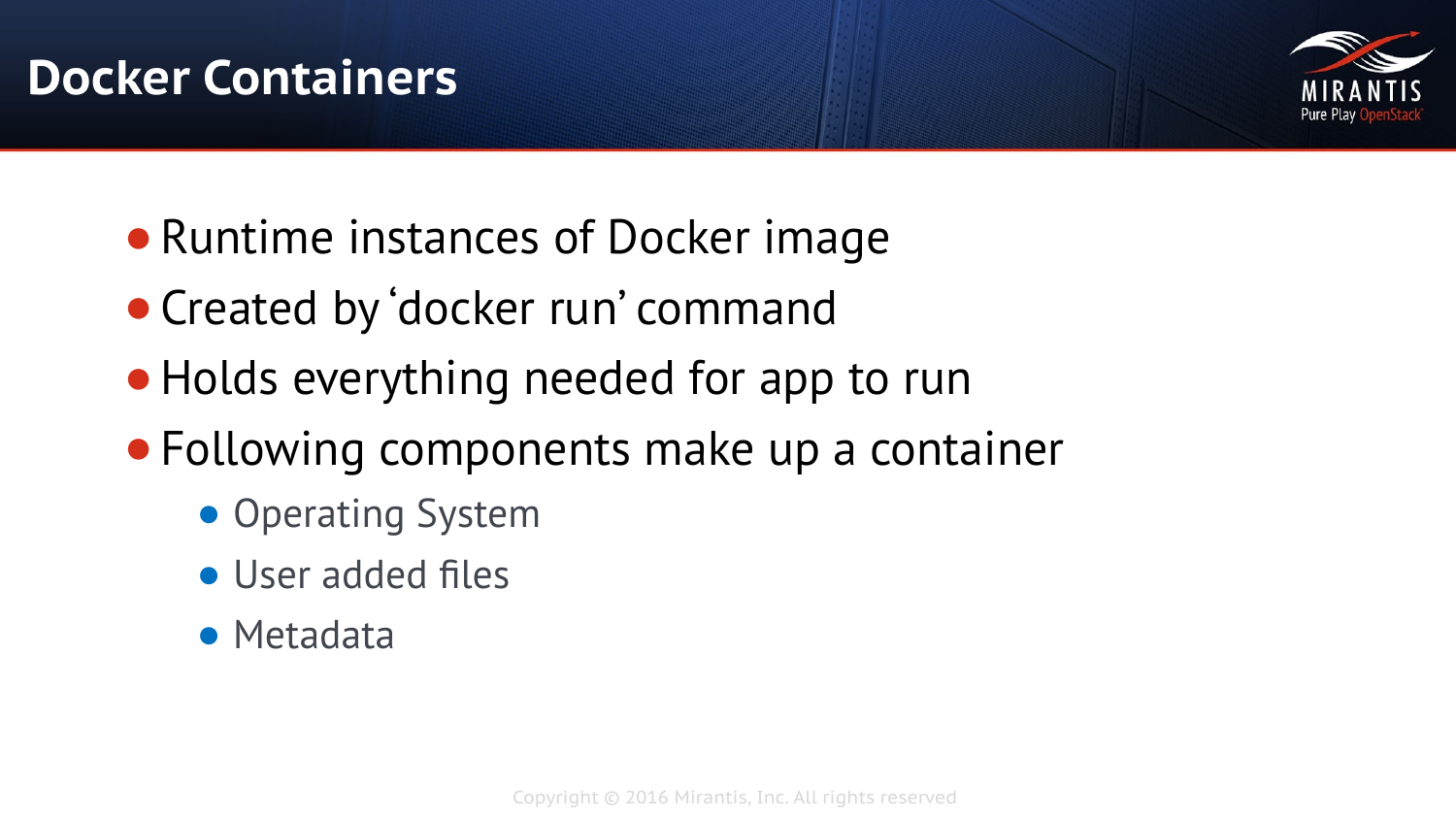

# Docker Containers
Runtime instances of Docker image
Created by ‘docker run’ command
Holds everything needed for app to run
Following components make up a container
Operating System
User added files
Metadata